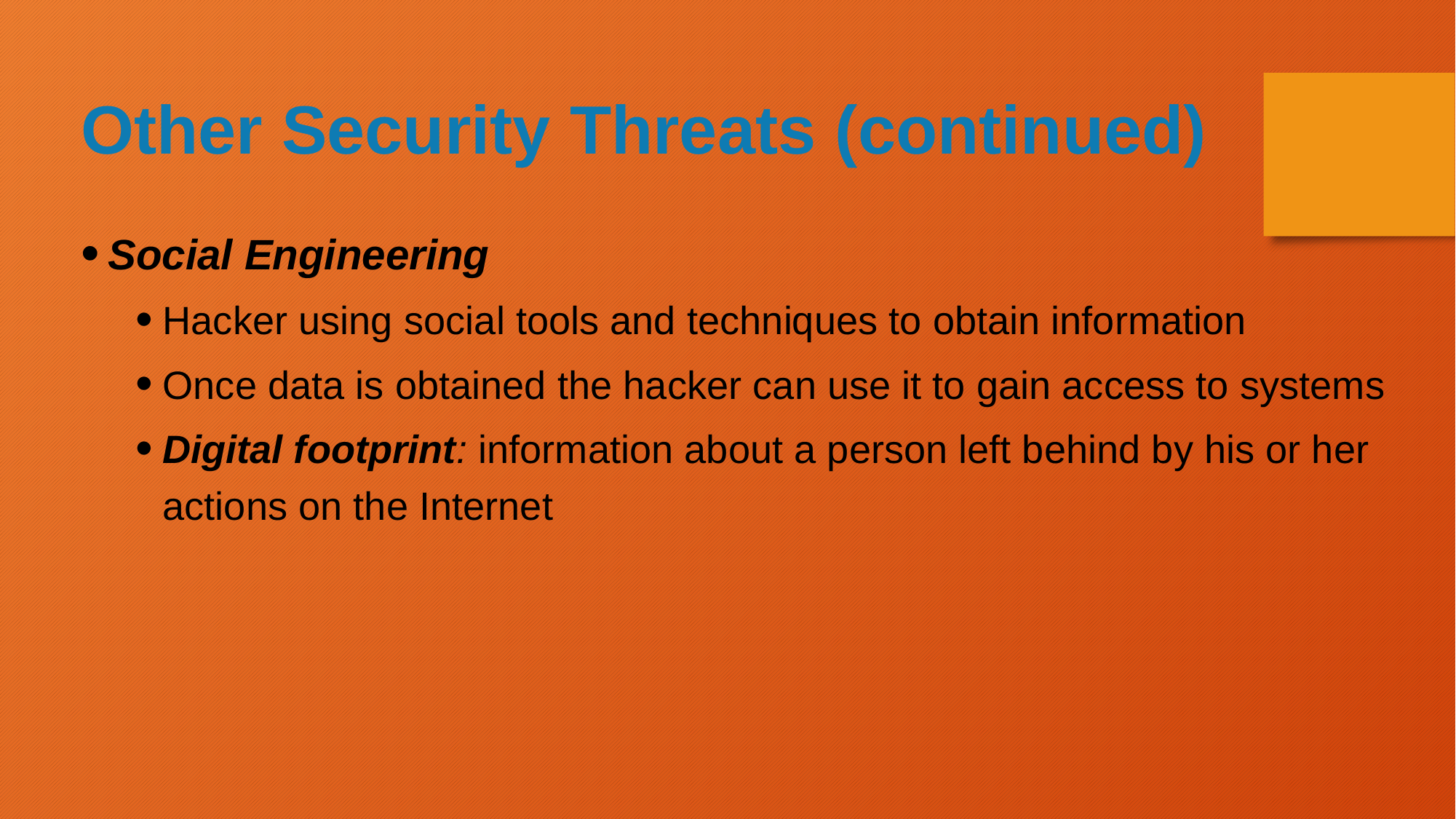

Other Security Threats (continued)
Social Engineering
Hacker using social tools and techniques to obtain information
Once data is obtained the hacker can use it to gain access to systems
Digital footprint: information about a person left behind by his or her actions on the Internet